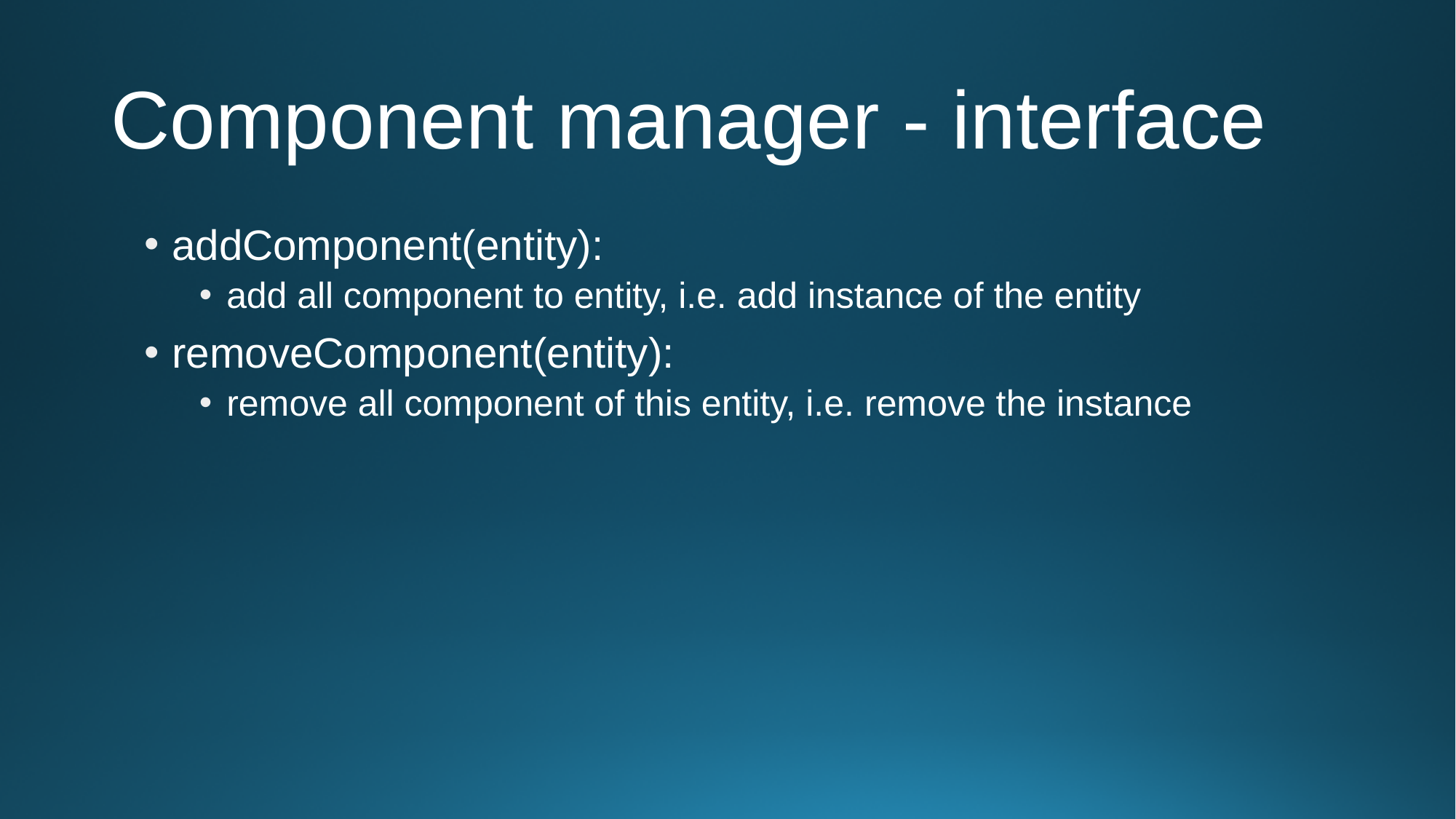

# Component manager - interface
addComponent(entity):
add all component to entity, i.e. add instance of the entity
removeComponent(entity):
remove all component of this entity, i.e. remove the instance